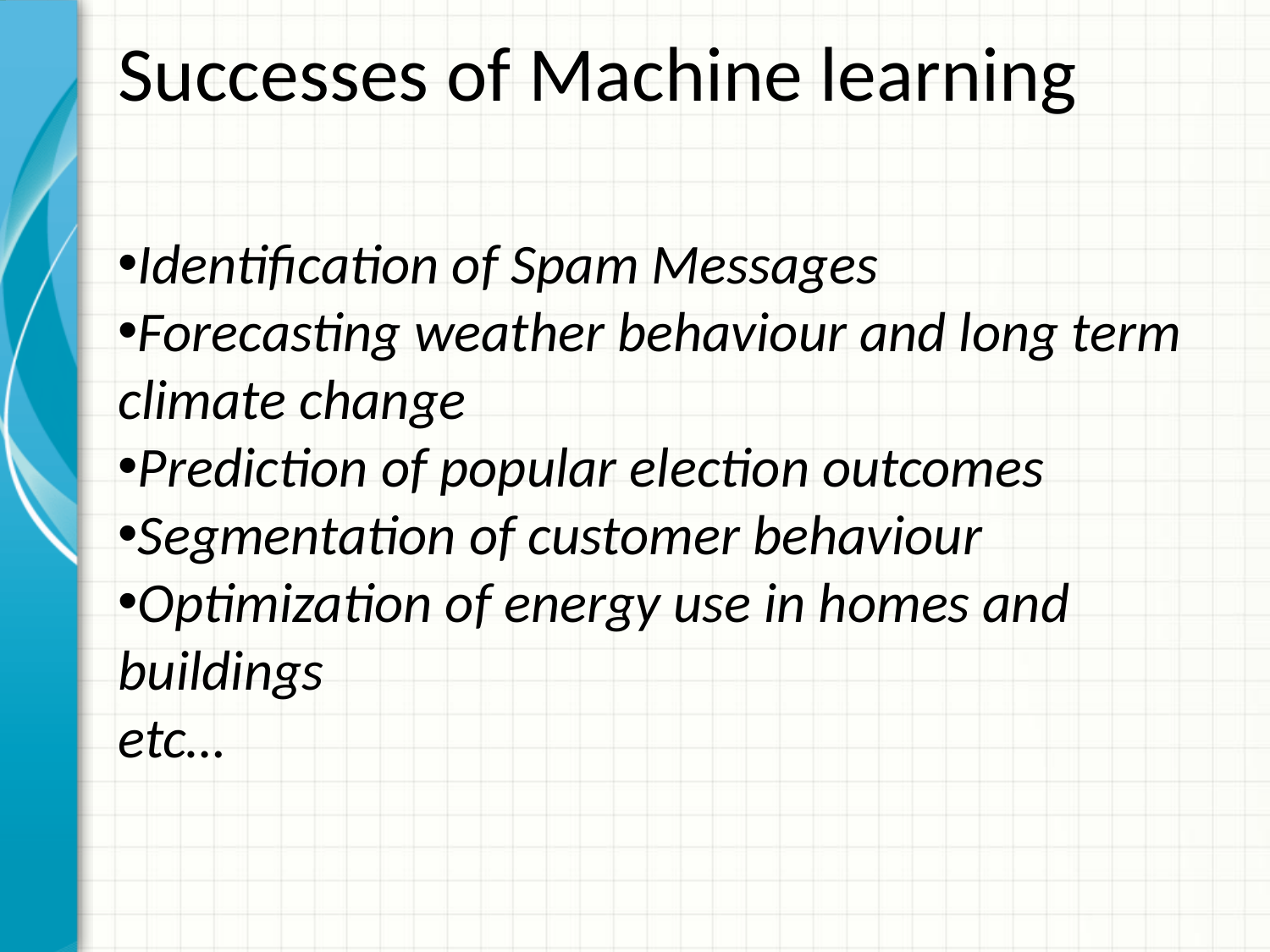

Successes of Machine learning

Identification of Spam Messages
Forecasting weather behaviour and long term climate change
Prediction of popular election outcomes
Segmentation of customer behaviour
Optimization of energy use in homes and buildings
etc…